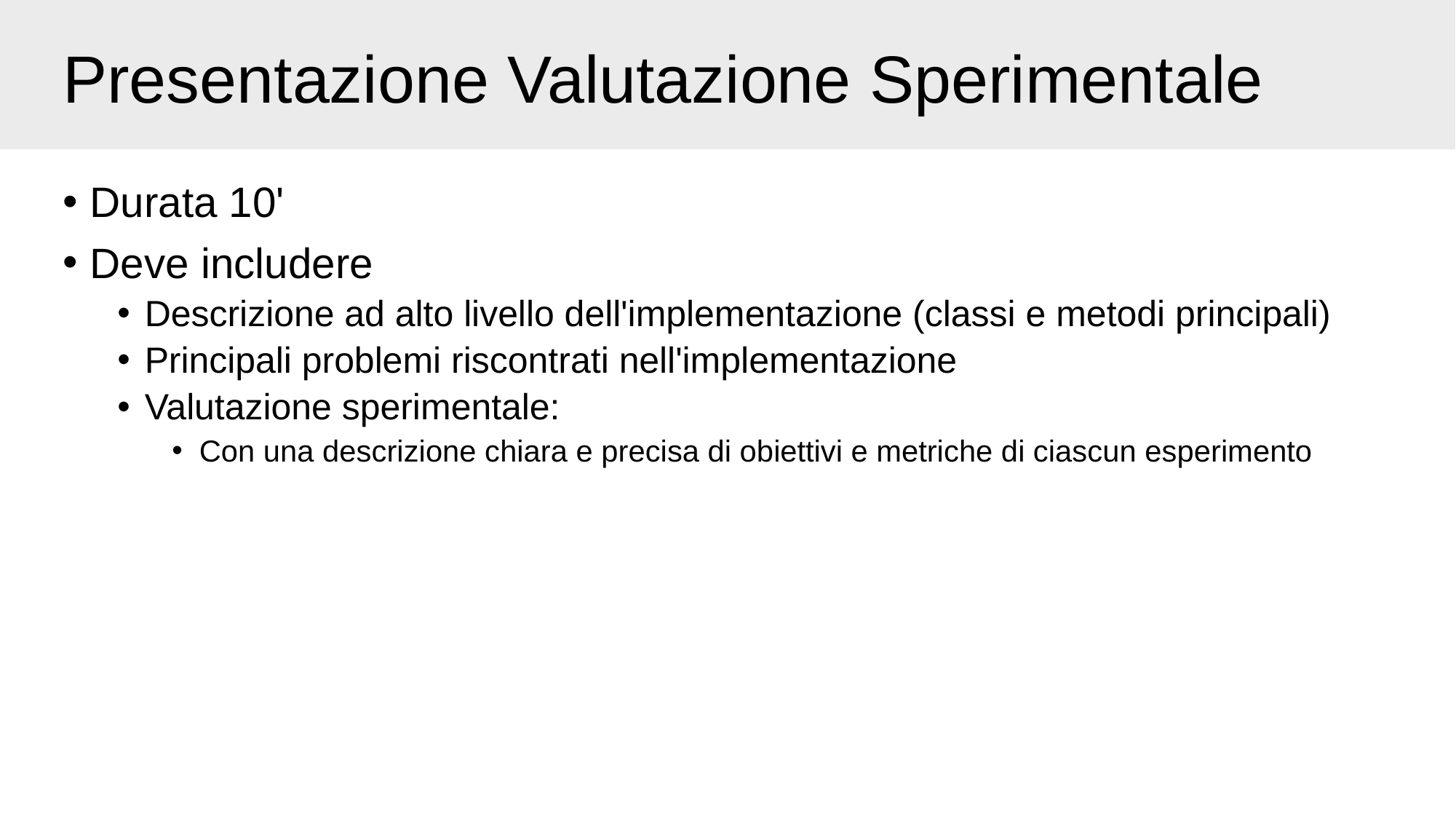

# Presentazione Valutazione Sperimentale
Durata 10'
Deve includere
Descrizione ad alto livello dell'implementazione (classi e metodi principali)
Principali problemi riscontrati nell'implementazione
Valutazione sperimentale:
Con una descrizione chiara e precisa di obiettivi e metriche di ciascun esperimento